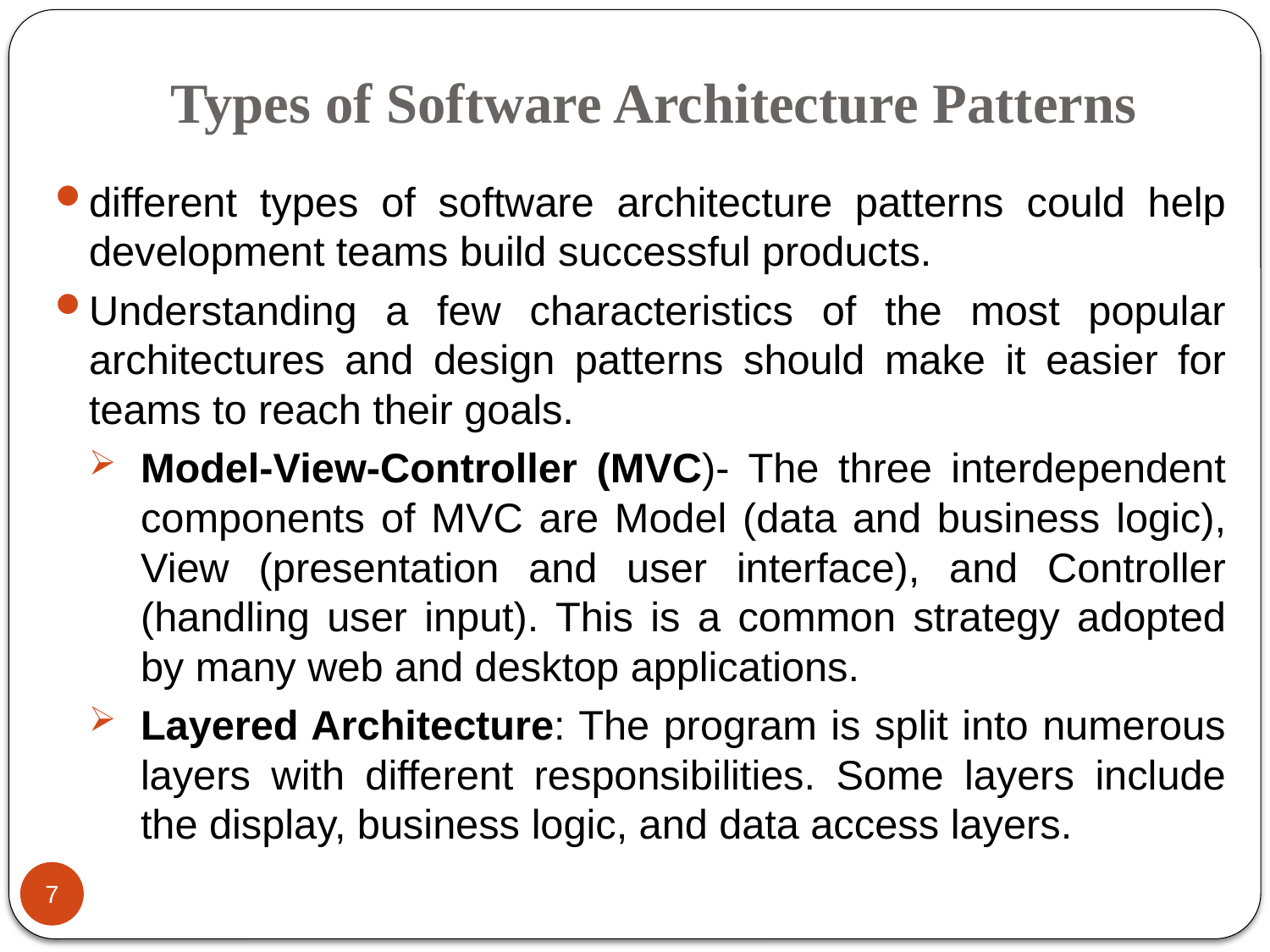

# Types of Software Architecture Patterns
different types of software architecture patterns could help development teams build successful products.
Understanding a few characteristics of the most popular architectures and design patterns should make it easier for teams to reach their goals.
Model-View-Controller (MVC)- The three interdependent components of MVC are Model (data and business logic), View (presentation and user interface), and Controller (handling user input). This is a common strategy adopted by many web and desktop applications.
Layered Architecture: The program is split into numerous layers with different responsibilities. Some layers include the display, business logic, and data access layers.

7